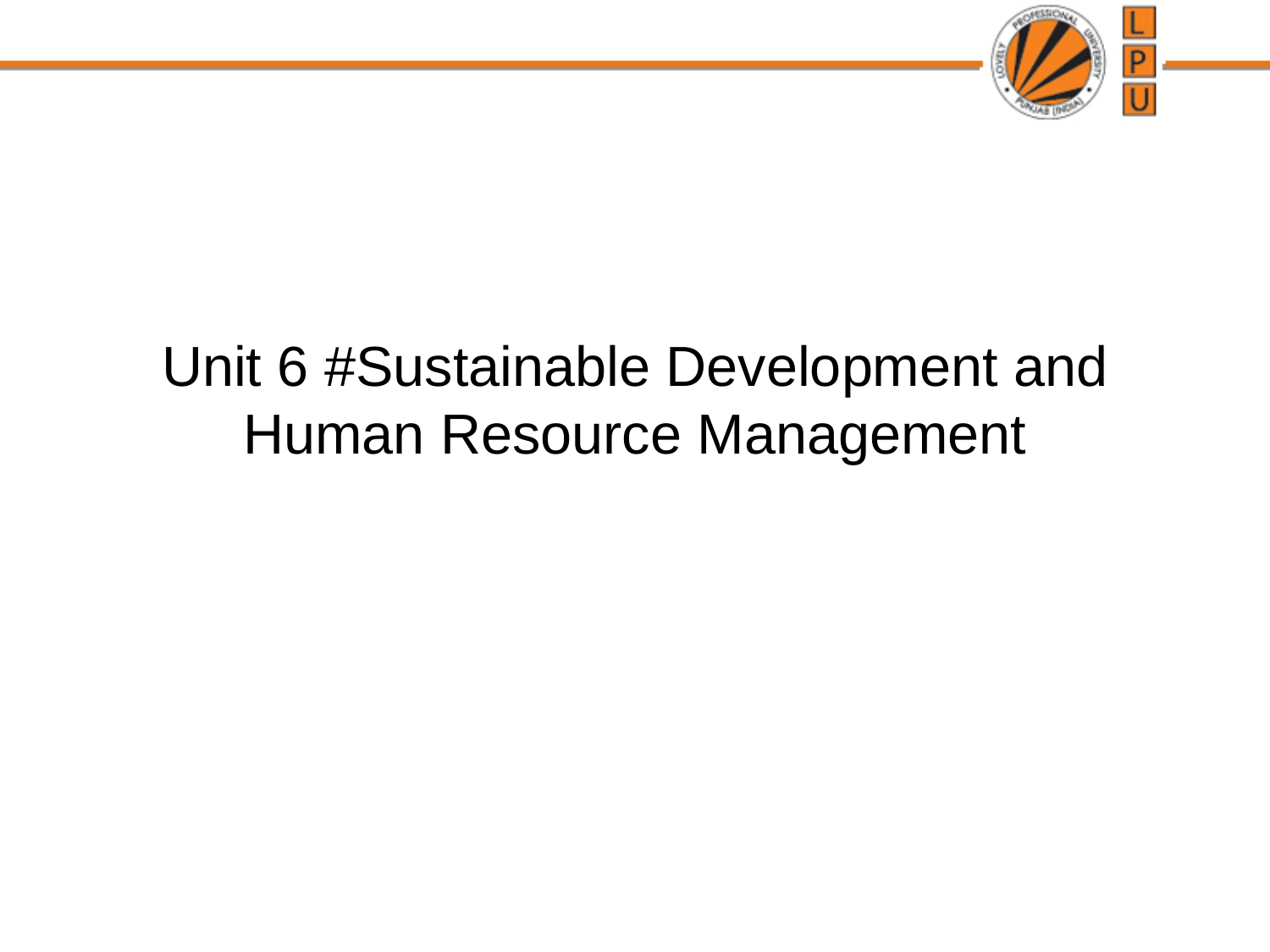

# Unit 6 #Sustainable Development and Human Resource Management